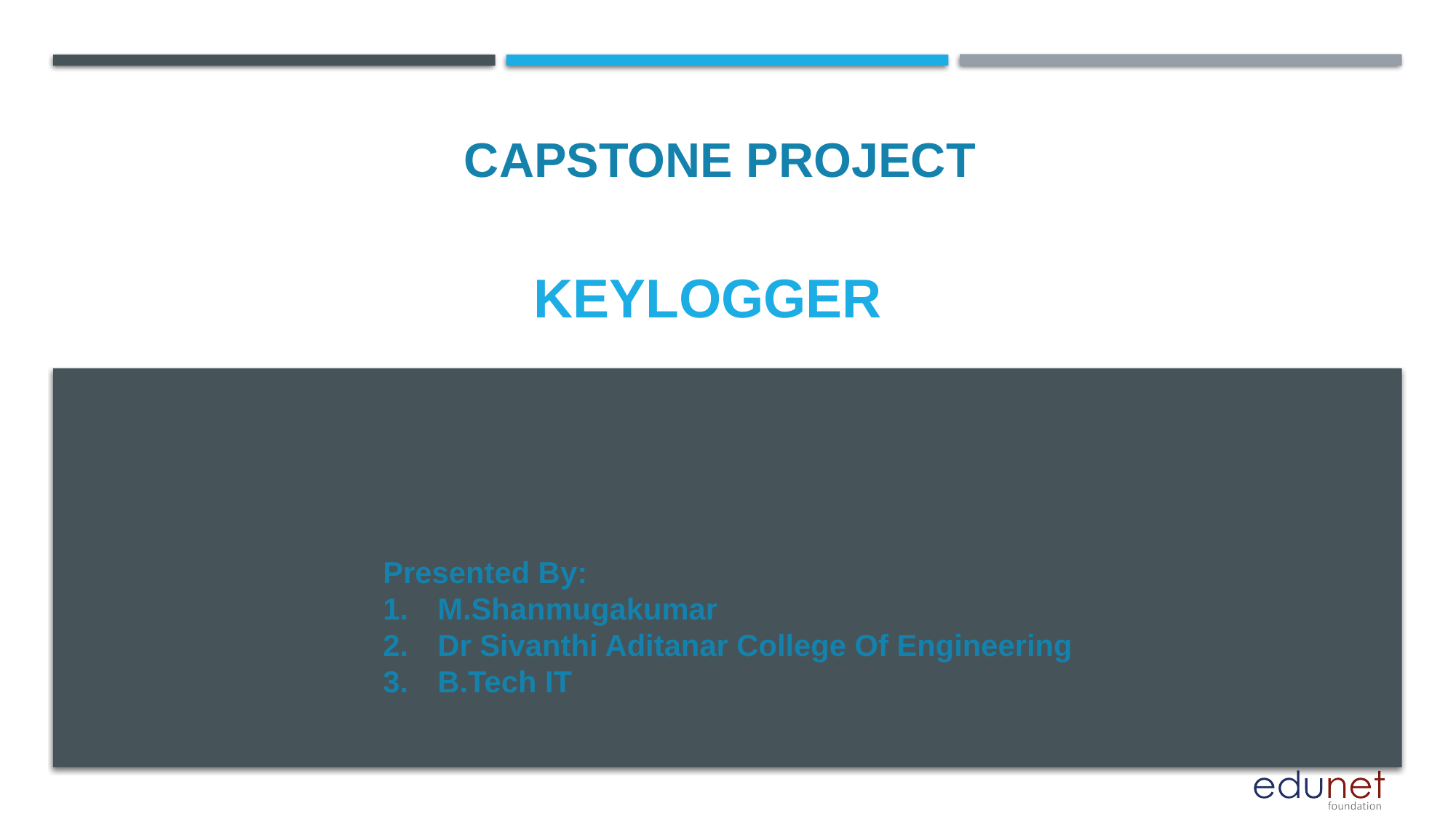

CAPSTONE PROJECT
# KEYLOGGER
Presented By:
M.Shanmugakumar
Dr Sivanthi Aditanar College Of Engineering
B.Tech IT